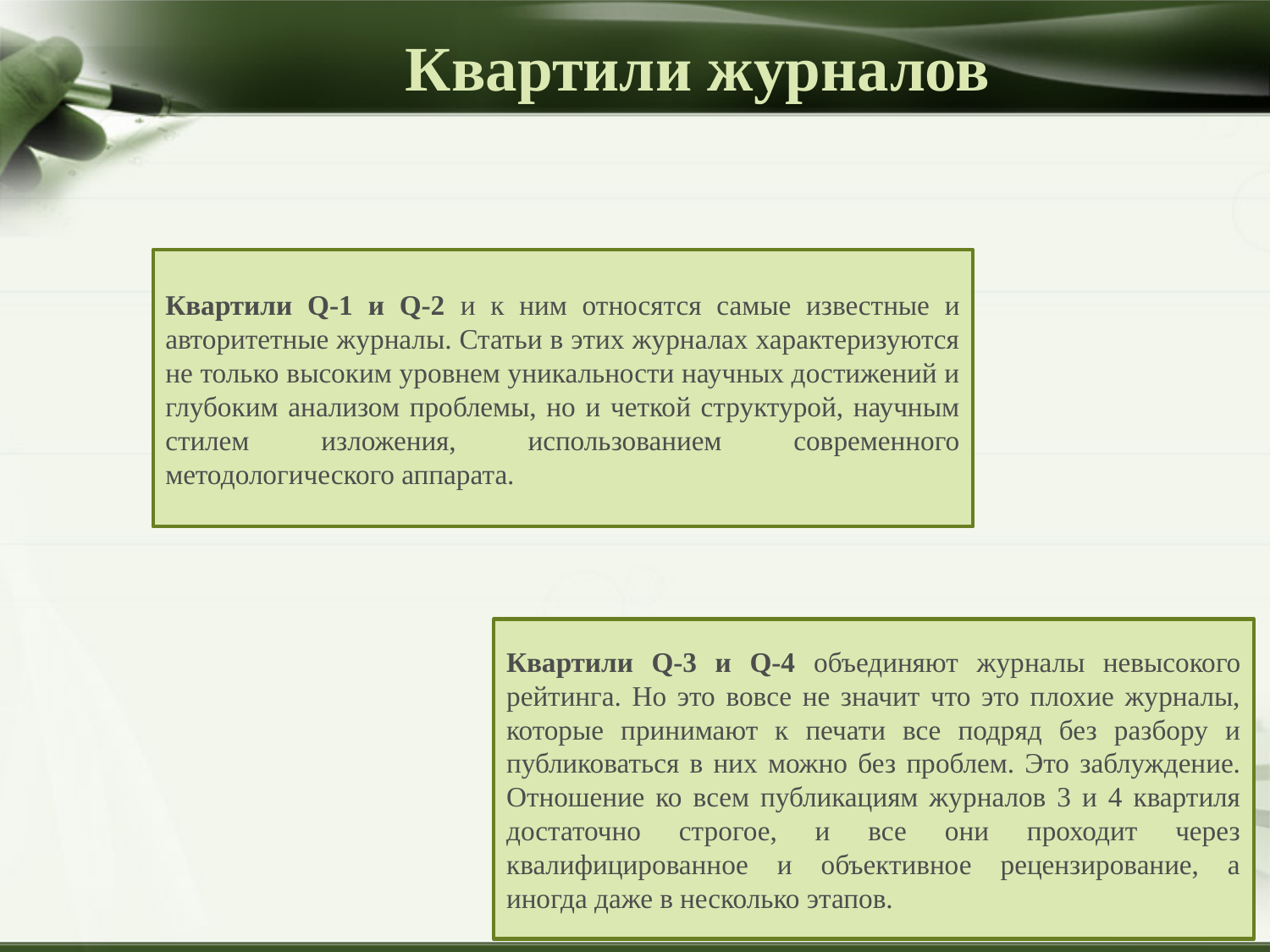

# Квартили журналов
Квартили Q-1 и Q-2 и к ним относятся самые известные и авторитетные журналы. Статьи в этих журналах характеризуются не только высоким уровнем уникальности научных достижений и глубоким анализом проблемы, но и четкой структурой, научным стилем изложения, использованием современного методологического аппарата.
Квартили Q-3 и Q-4 объединяют журналы невысокого рейтинга. Но это вовсе не значит что это плохие журналы, которые принимают к печати все подряд без разбору и публиковаться в них можно без проблем. Это заблуждение. Отношение ко всем публикациям журналов 3 и 4 квартиля достаточно строгое, и все они проходит через квалифицированное и объективное рецензирование, а иногда даже в несколько этапов.